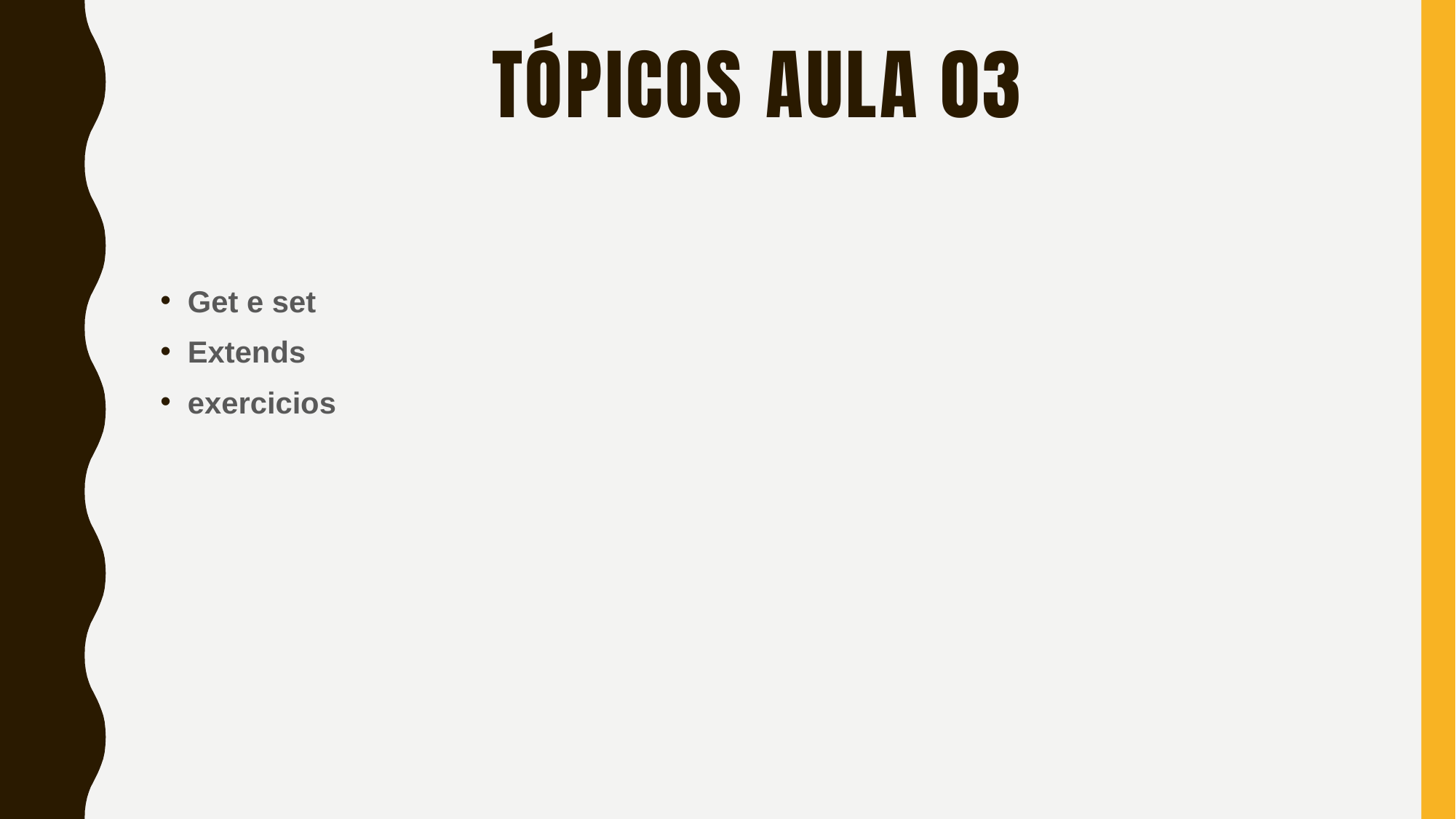

# Tópicos aula 03
Get e set
Extends
exercicios